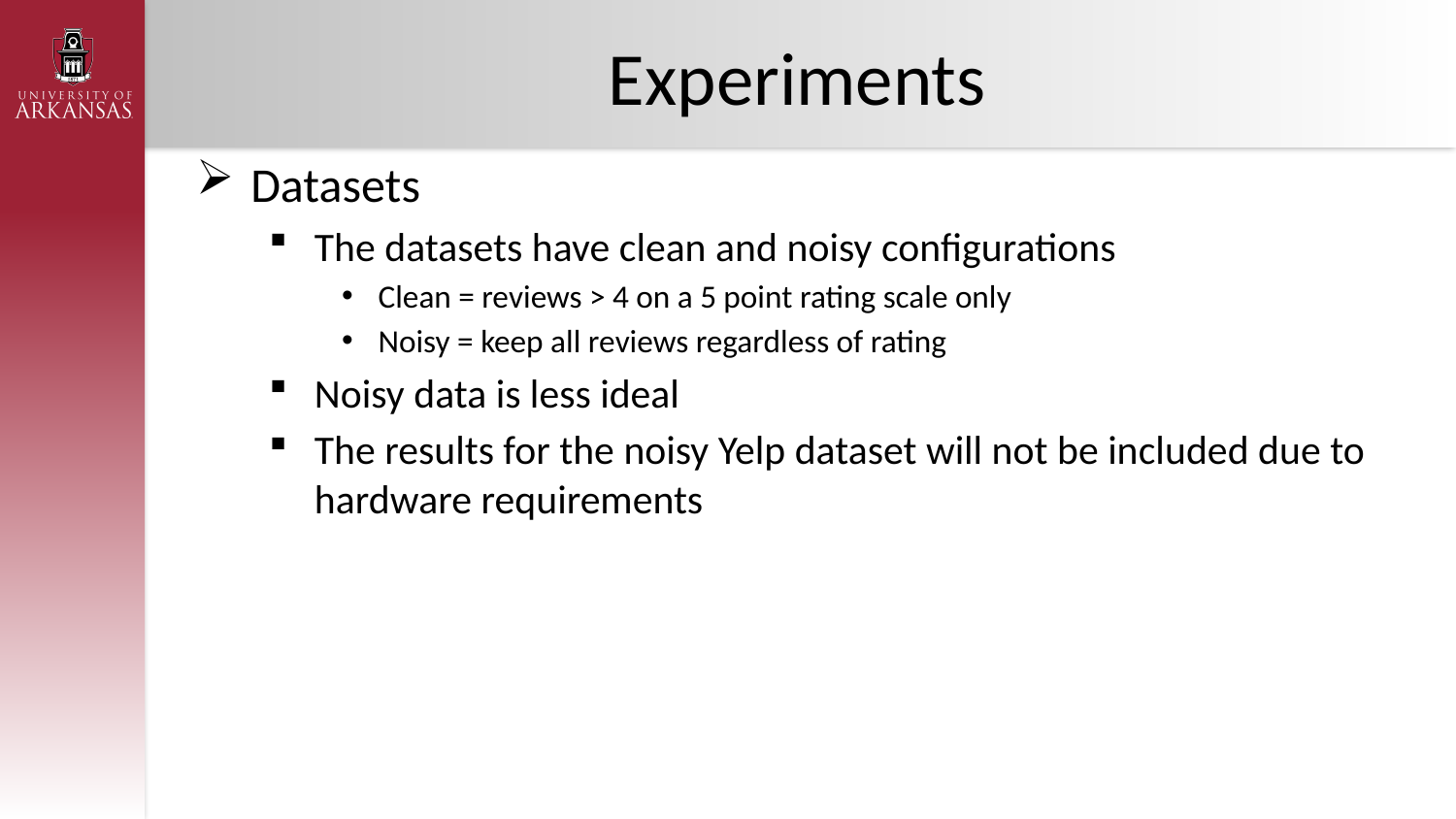

# Experiments
Datasets
The datasets have clean and noisy configurations
Clean = reviews > 4 on a 5 point rating scale only
Noisy = keep all reviews regardless of rating
Noisy data is less ideal
The results for the noisy Yelp dataset will not be included due to hardware requirements